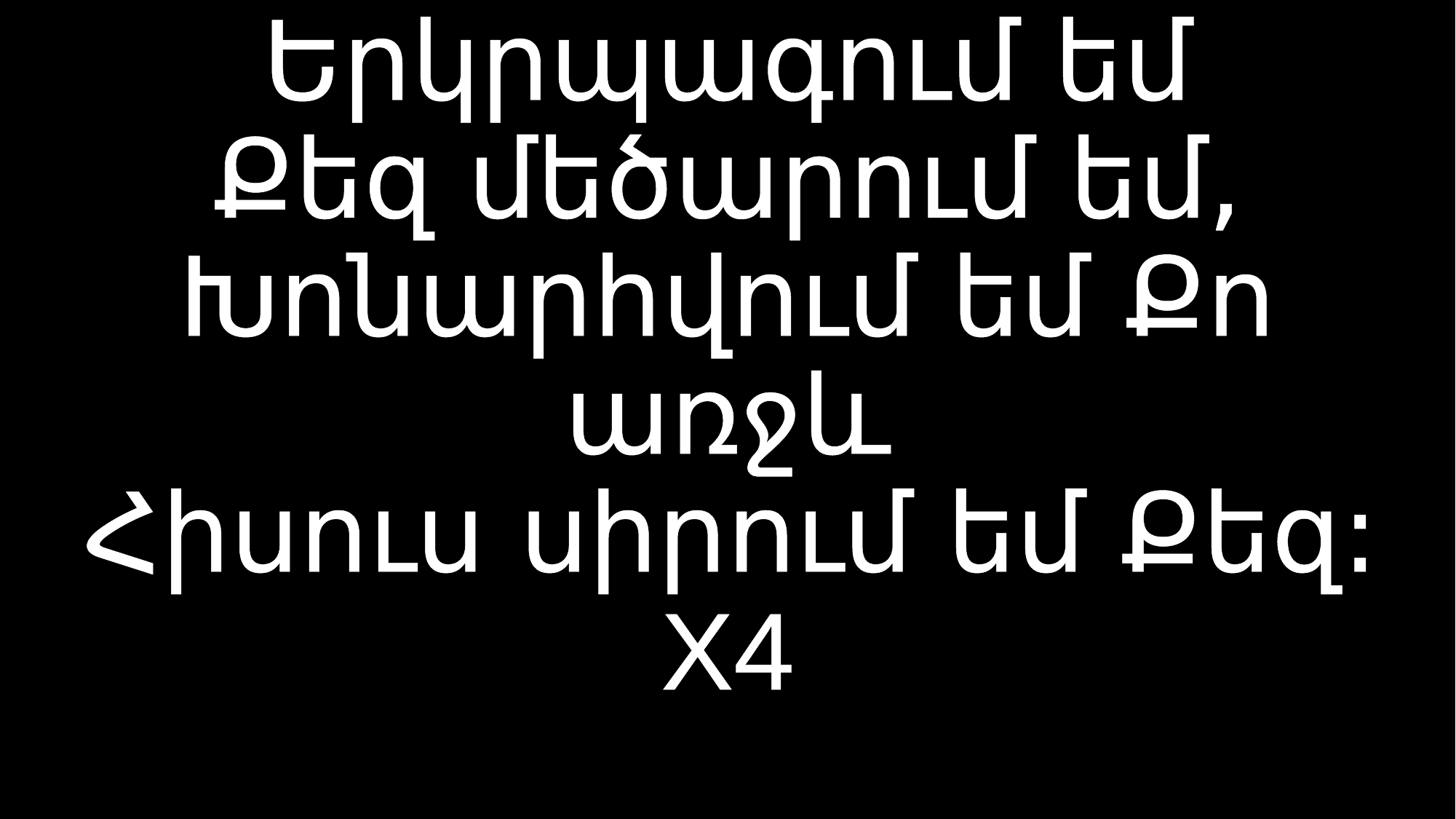

# Երկրպագում եմ Քեզ մեծարում եմ, Խոնարհվում եմ Քո առջև Հիսուս սիրում եմ Քեզ: X4